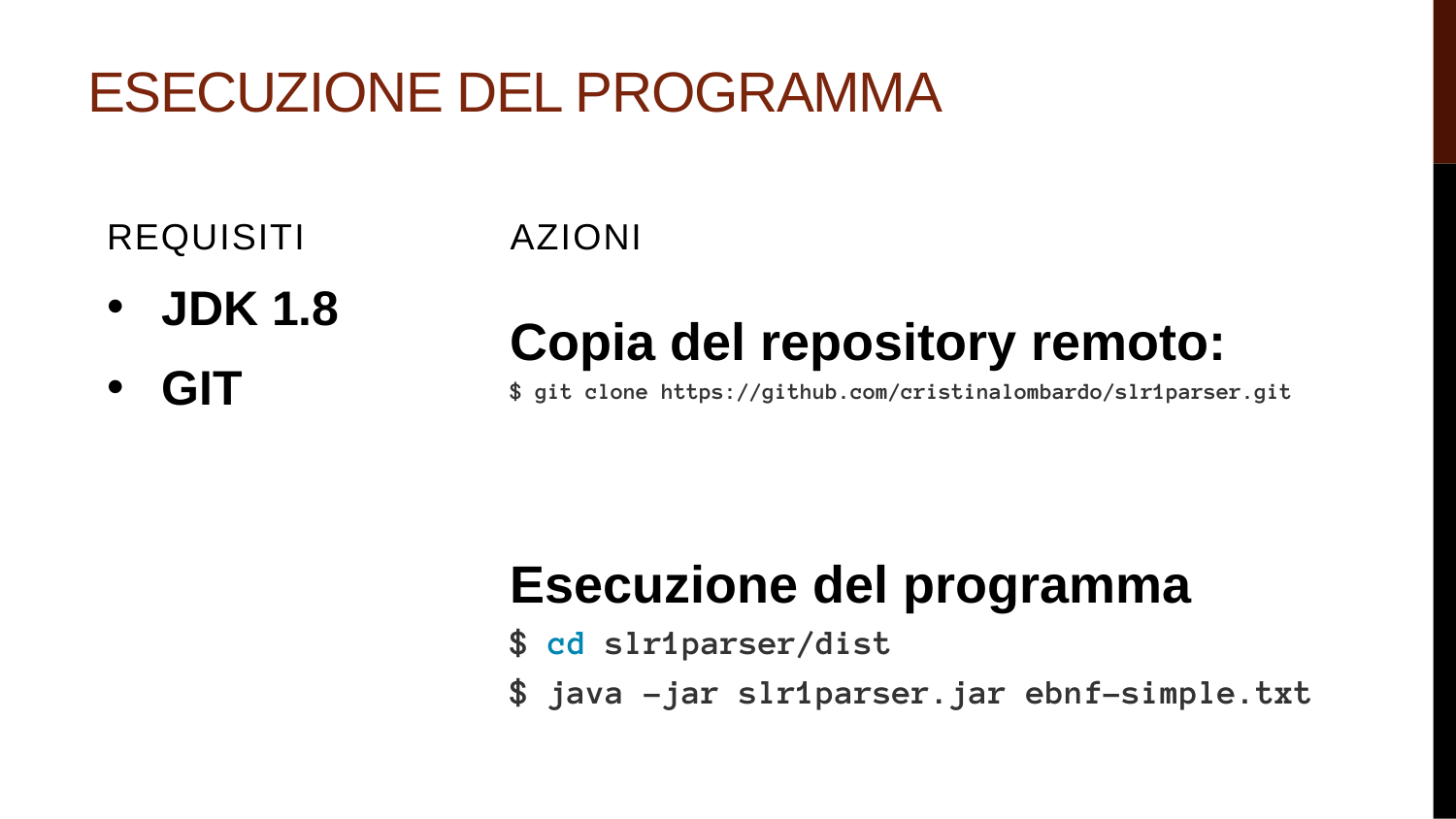

# ESECUZIONE DEL PROGRAMMA
rEQUISITI
aZIONI
JDK 1.8
GIT
Copia del repository remoto:
$ git clone https://github.com/cristinalombardo/slr1parser.git

Esecuzione del programma
$ cd slr1parser/dist
$ java -jar slr1parser.jar ebnf-simple.txt